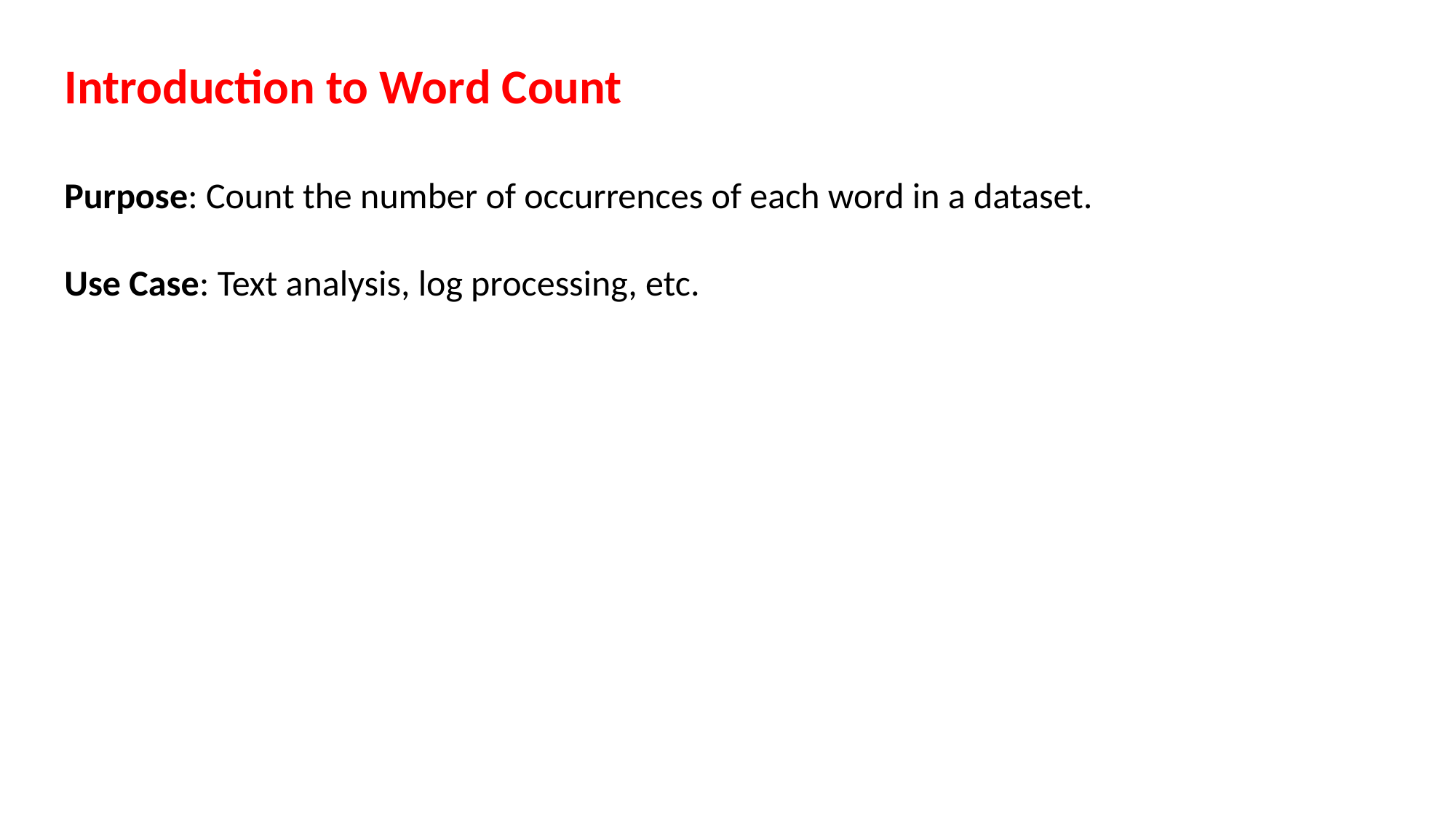

Introduction to Word Count

Purpose: Count the number of occurrences of each word in a dataset.

Use Case: Text analysis, log processing, etc.